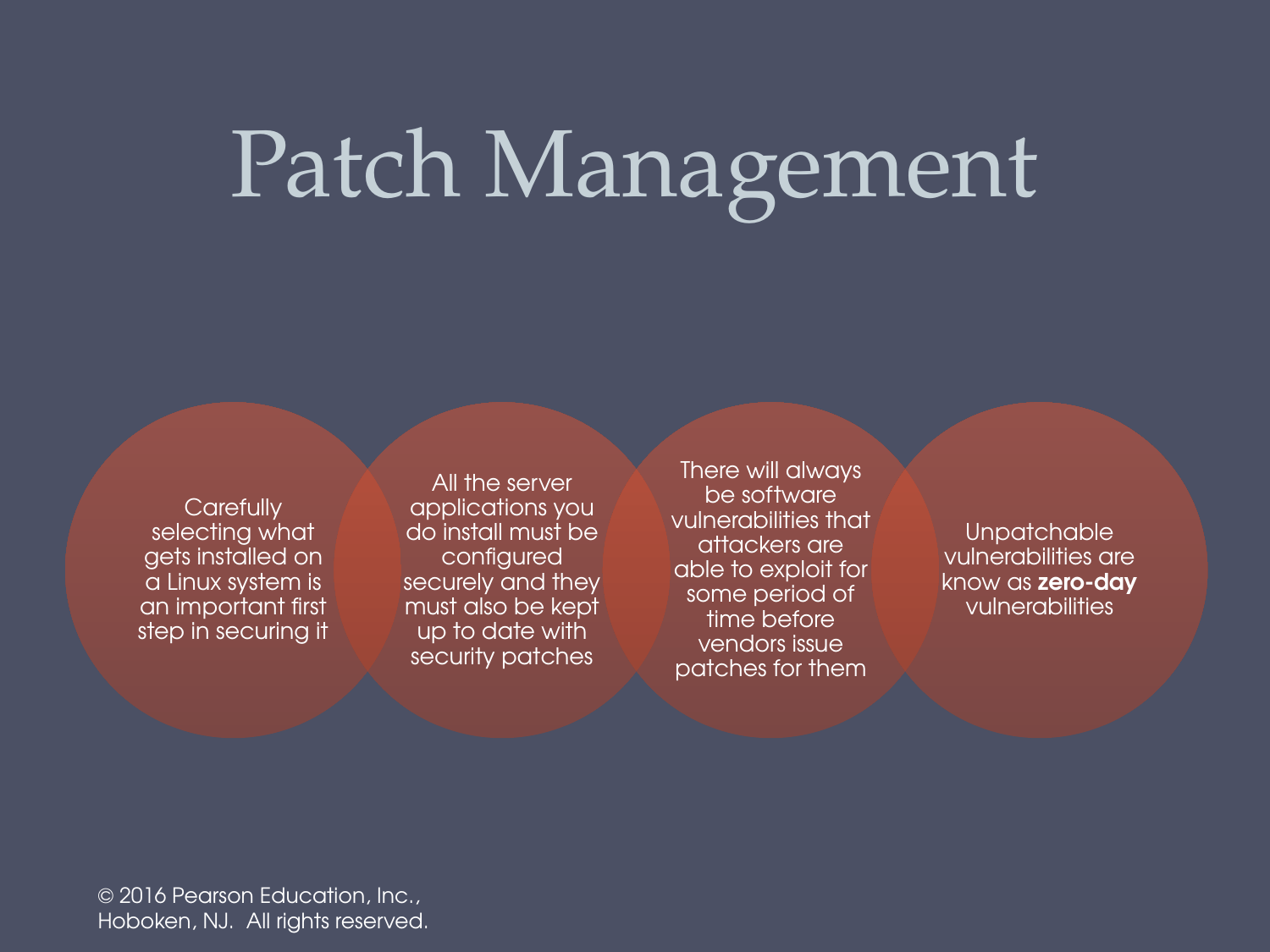

# Patch Management
Carefully selecting what gets installed on a Linux system is an important first step in securing it
All the server applications you do install must be configured securely and they must also be kept up to date with security patches
There will always be software vulnerabilities that attackers are able to exploit for some period of time before vendors issue patches for them
Unpatchable vulnerabilities are know as zero-day vulnerabilities
© 2016 Pearson Education, Inc., Hoboken, NJ.  All rights reserved.